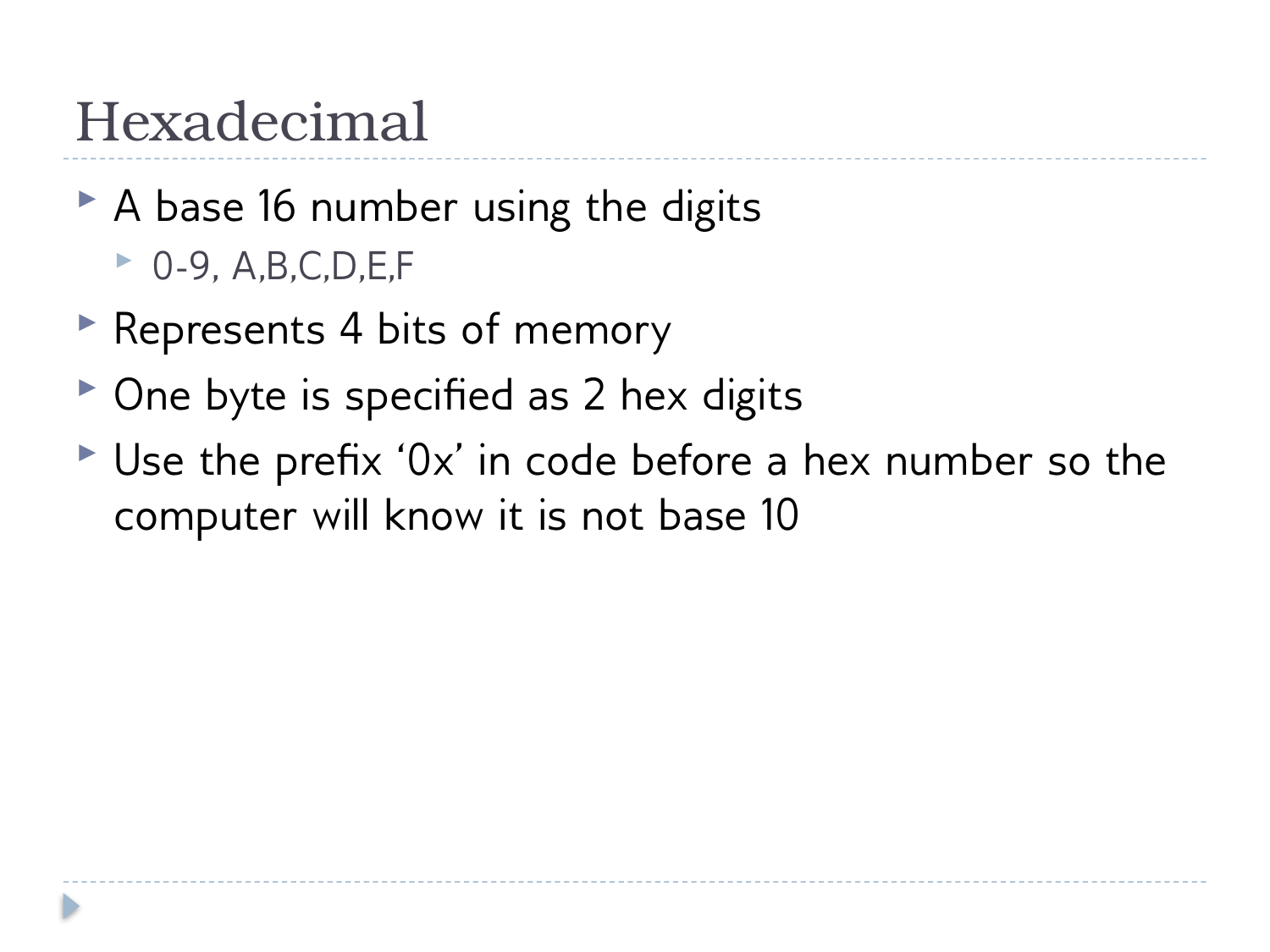

# Hexadecimal
A base 16 number using the digits
0-9, A,B,C,D,E,F
Represents 4 bits of memory
One byte is specified as 2 hex digits
Use the prefix ‘0x’ in code before a hex number so the computer will know it is not base 10